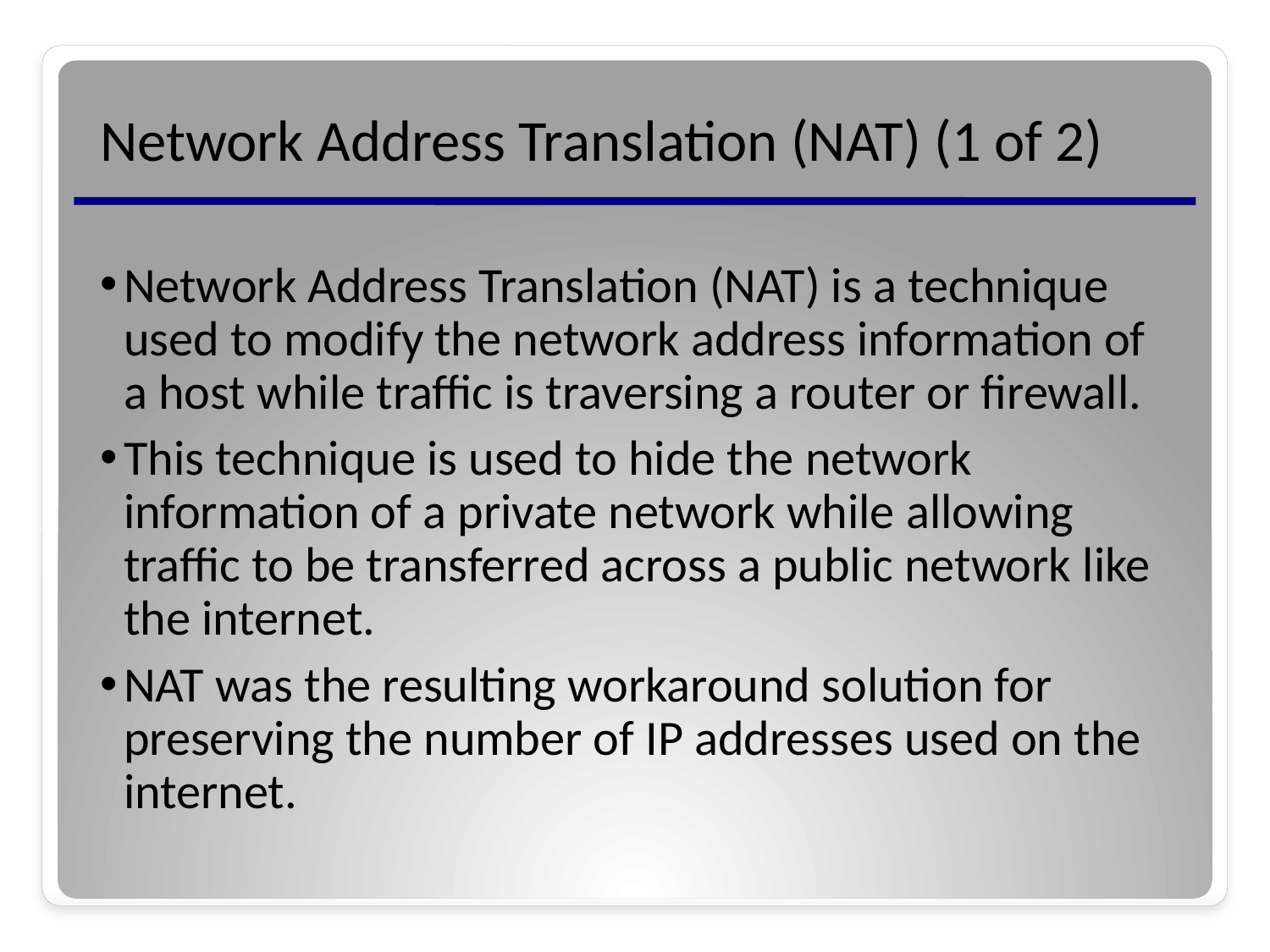

# Network Address Translation (NAT) (1 of 2)
Network Address Translation (NAT) is a technique used to modify the network address information of a host while traffic is traversing a router or firewall.
This technique is used to hide the network information of a private network while allowing traffic to be transferred across a public network like the internet.
NAT was the resulting workaround solution for preserving the number of IP addresses used on the internet.